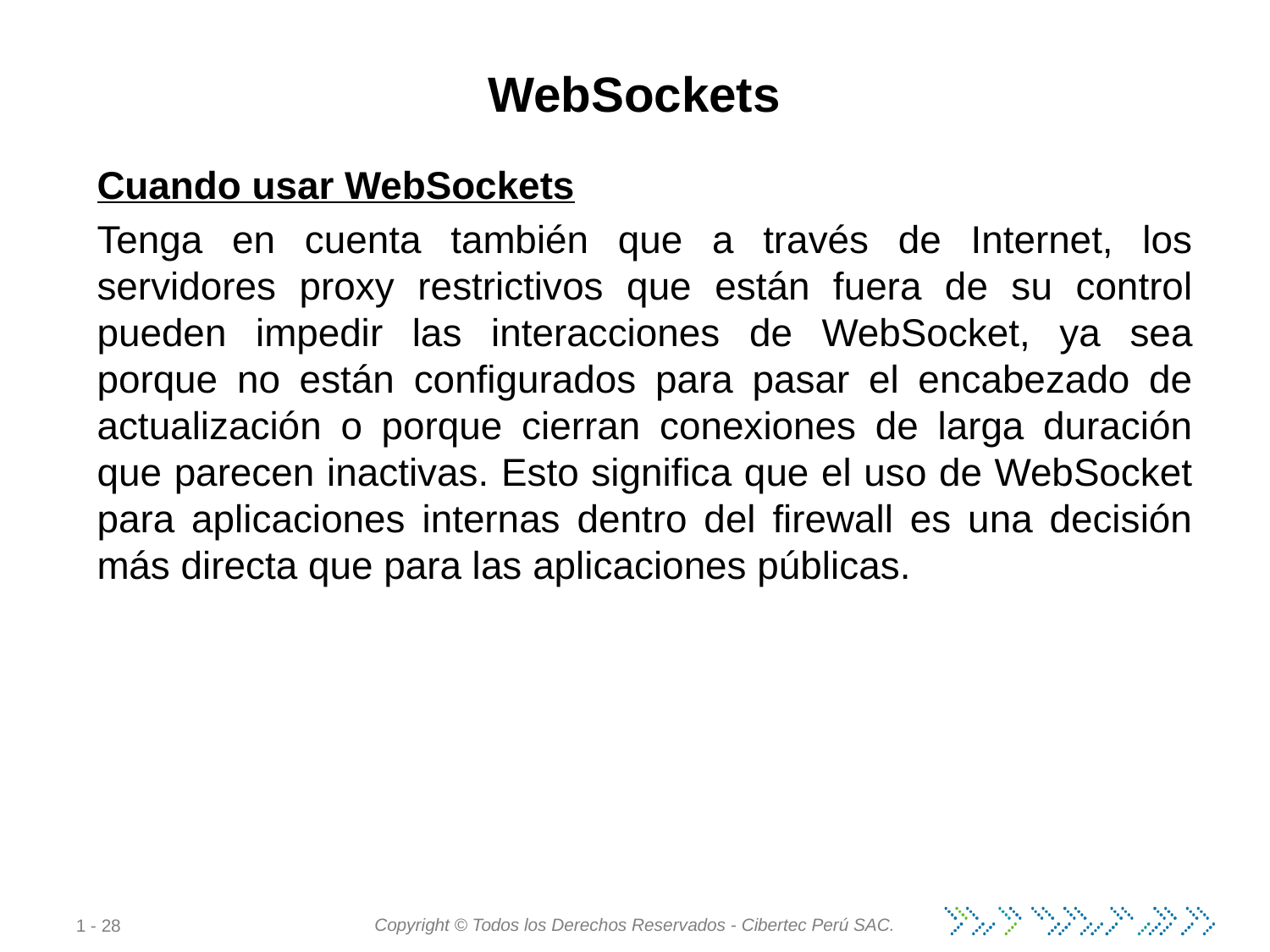

# WebSockets
Cuando usar WebSockets
Tenga en cuenta también que a través de Internet, los servidores proxy restrictivos que están fuera de su control pueden impedir las interacciones de WebSocket, ya sea porque no están configurados para pasar el encabezado de actualización o porque cierran conexiones de larga duración que parecen inactivas. Esto significa que el uso de WebSocket para aplicaciones internas dentro del firewall es una decisión más directa que para las aplicaciones públicas.